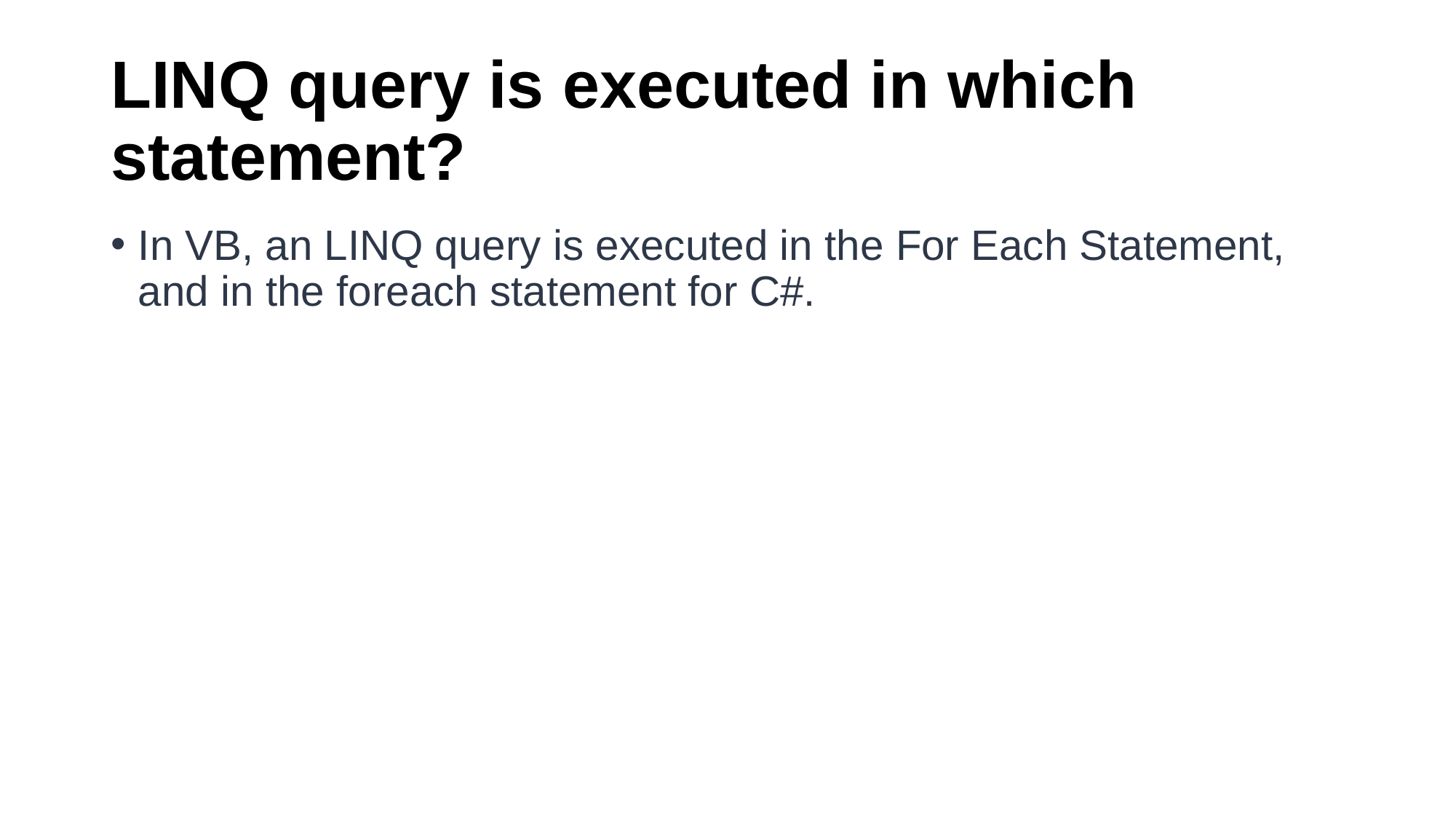

# LINQ query is executed in which statement?
In VB, an LINQ query is executed in the For Each Statement, and in the foreach statement for C#.